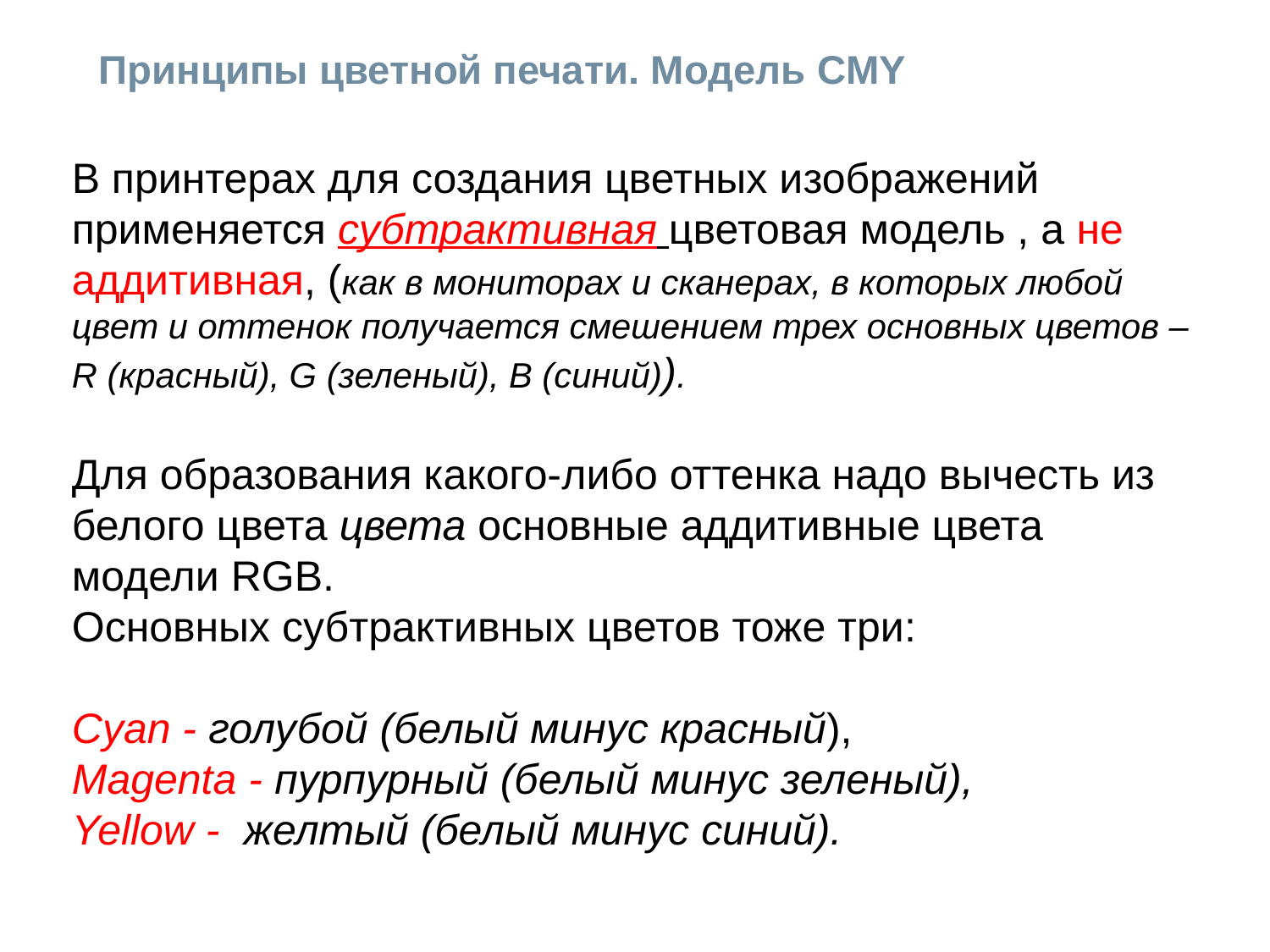

# Принципы цветной печати. Модель CMY
В принтерах для создания цветных изображений применяется субтрактивная цветовая модель , а не аддитивная, (как в мониторах и сканерах, в которых любой цвет и оттенок получается смешением трех основных цветов – R (красный), G (зеленый), B (синий)).

Для образования какого-либо оттенка надо вычесть из белого цвета цвета основные аддитивные цвета модели RGB.
Основных субтрактивных цветов тоже три:

Cyan - голубой (белый минус красный),
Magenta - пурпурный (белый минус зеленый),
Yellow -  желтый (белый минус синий).